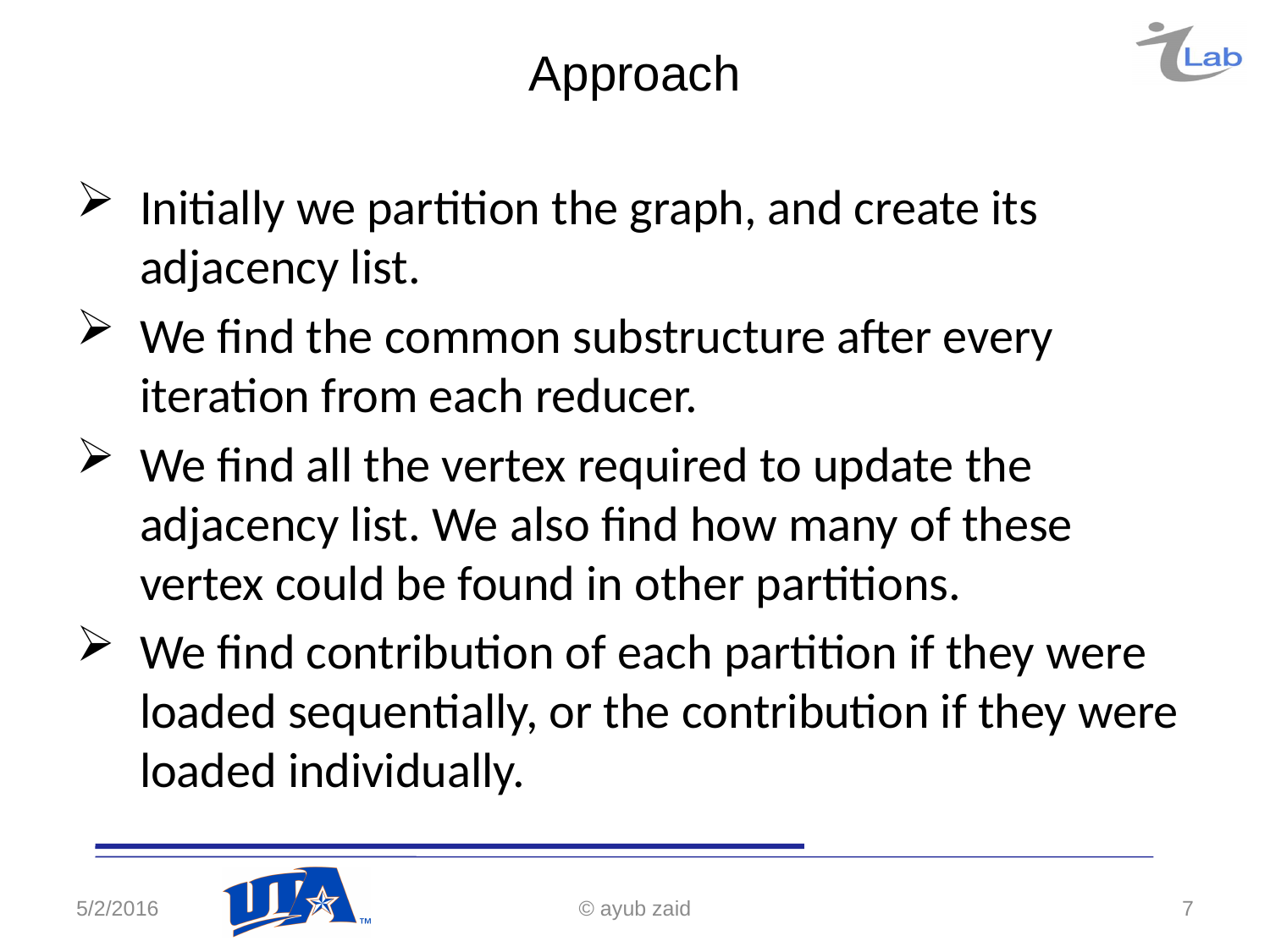

# Approach
Initially we partition the graph, and create its adjacency list.
We find the common substructure after every iteration from each reducer.
We find all the vertex required to update the adjacency list. We also find how many of these vertex could be found in other partitions.
We find contribution of each partition if they were loaded sequentially, or the contribution if they were loaded individually.

5/2/2016
© ayub zaid
7